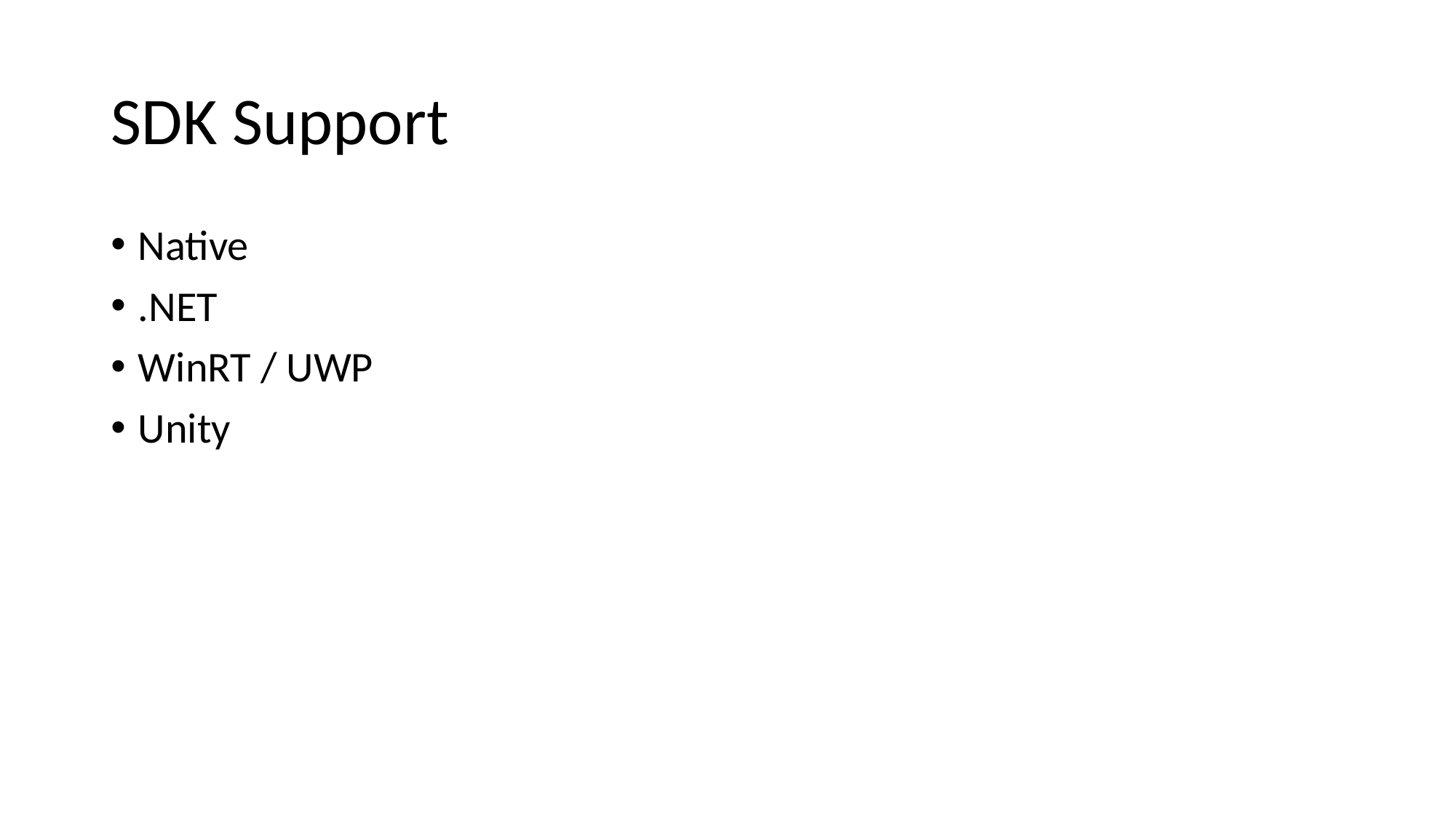

# SDK Support
Native
.NET
WinRT / UWP
Unity